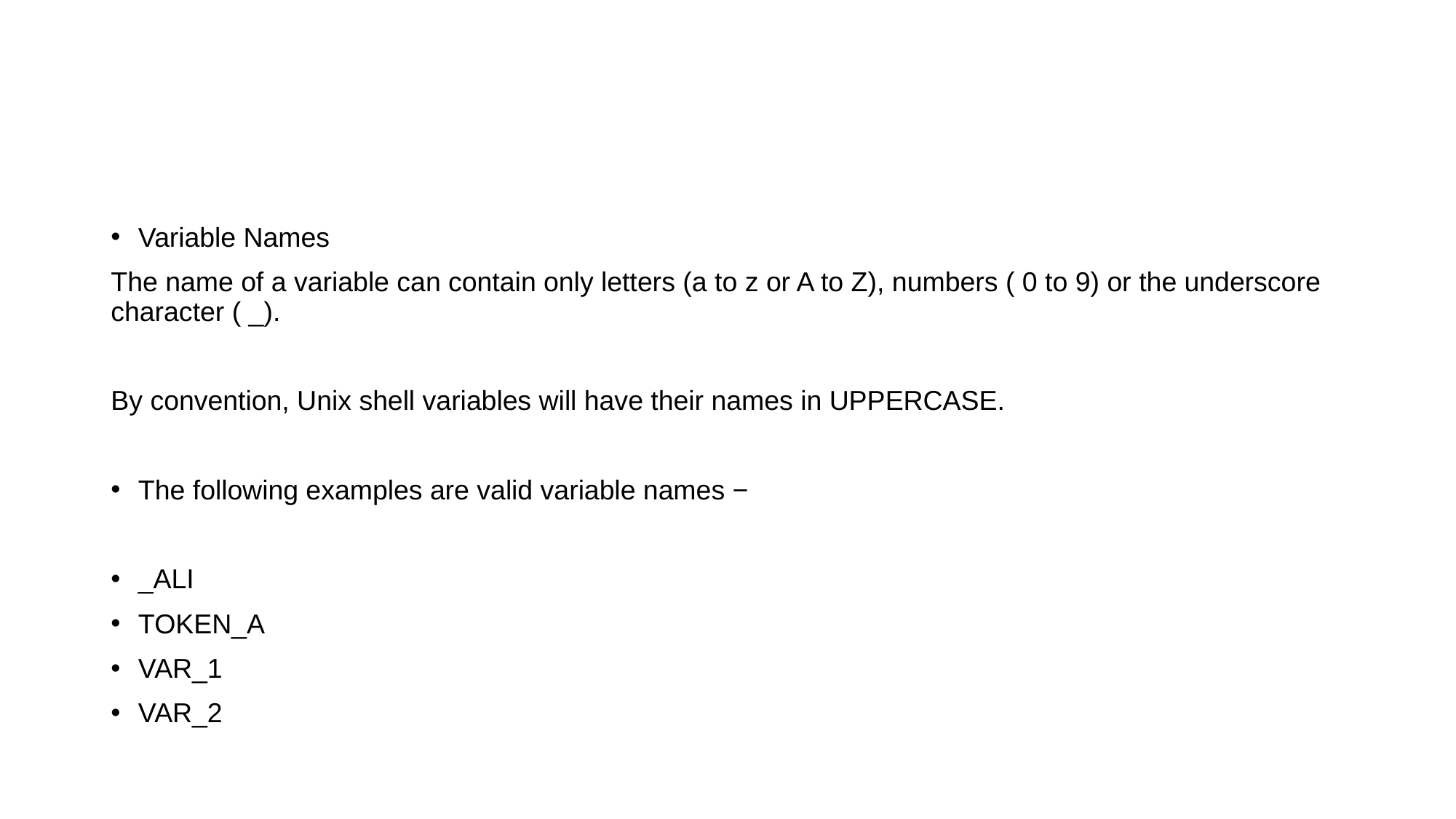

#
Variable Names
The name of a variable can contain only letters (a to z or A to Z), numbers ( 0 to 9) or the underscore character ( _).

By convention, Unix shell variables will have their names in UPPERCASE.

The following examples are valid variable names −

_ALI
TOKEN_A
VAR_1
VAR_2